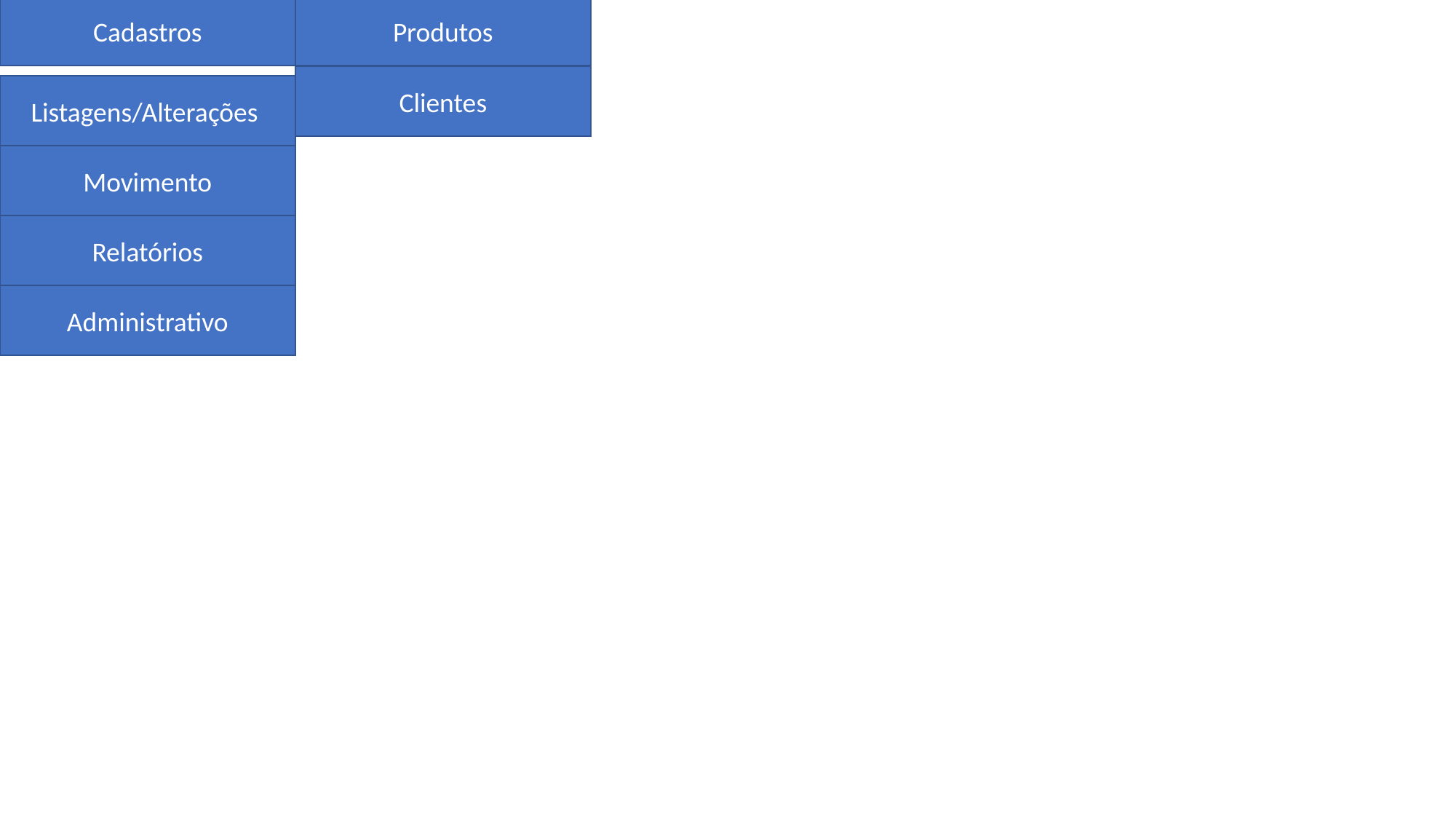

Cadastros
Produtos
Clientes
Listagens/Alterações
Movimento
Relatórios
Administrativo